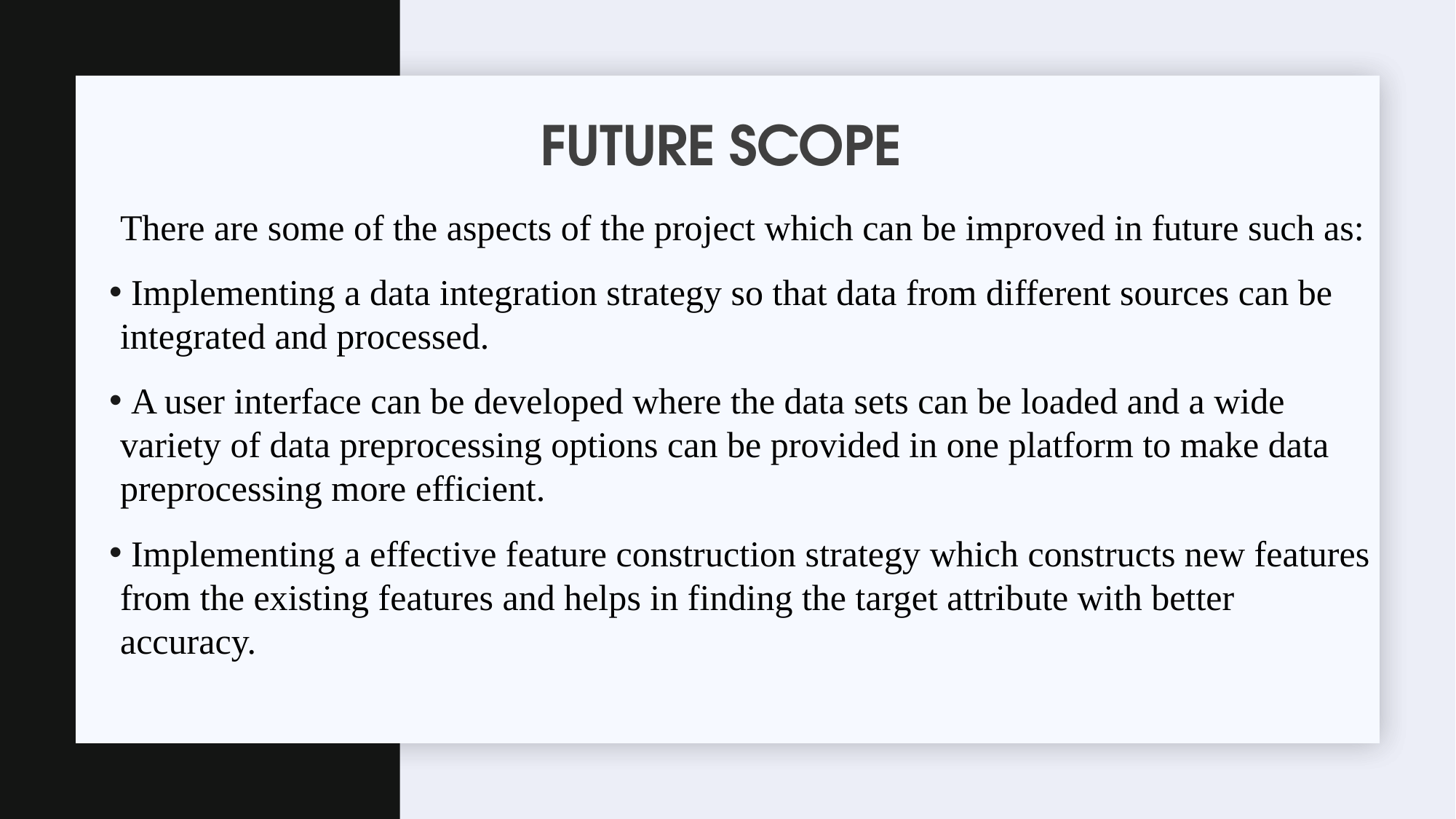

# Future scope
There are some of the aspects of the project which can be improved in future such as:
 Implementing a data integration strategy so that data from different sources can be integrated and processed.
 A user interface can be developed where the data sets can be loaded and a wide variety of data preprocessing options can be provided in one platform to make data preprocessing more efficient.
 Implementing a effective feature construction strategy which constructs new features from the existing features and helps in finding the target attribute with better accuracy.